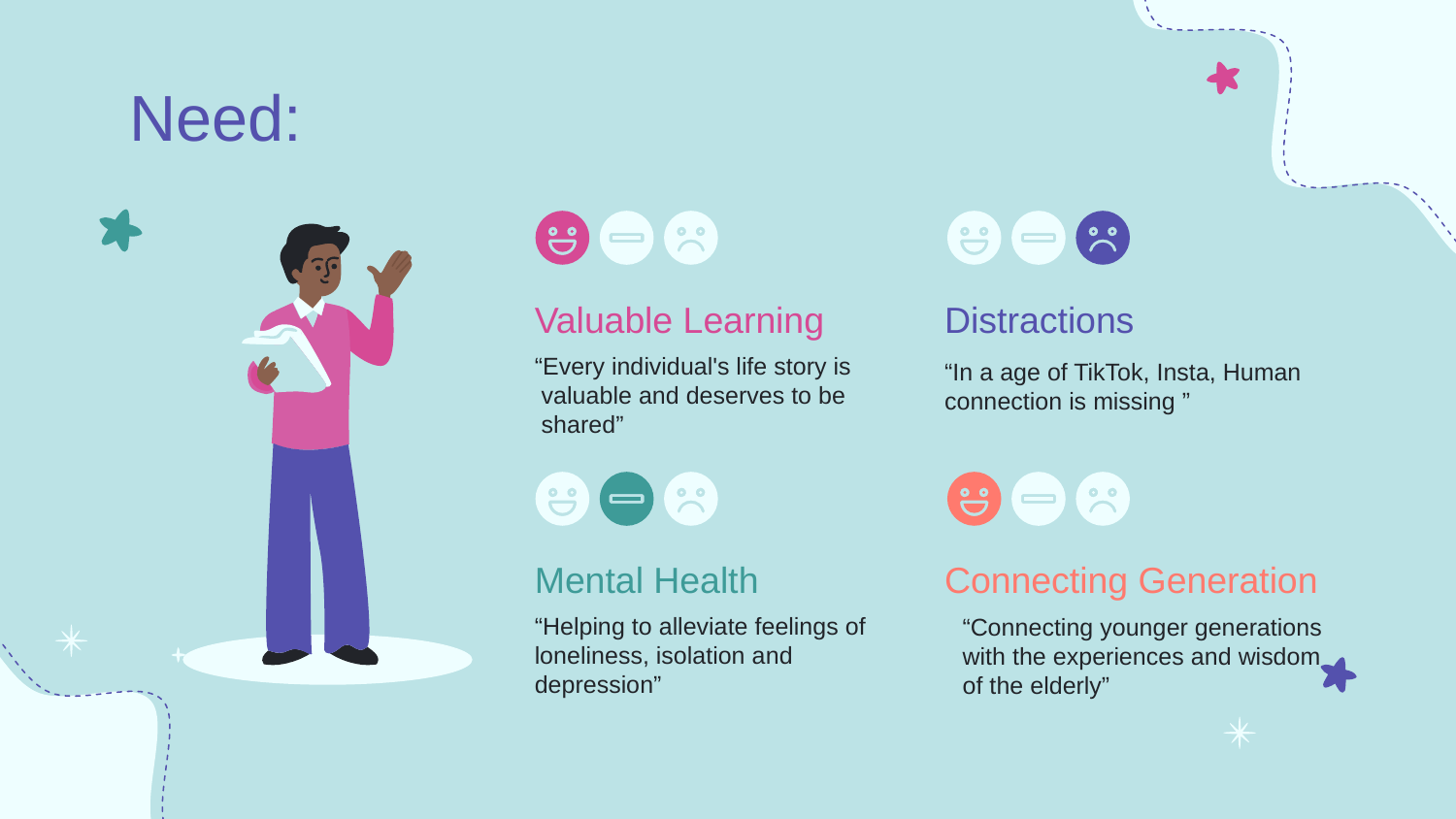

# Need:

Valuable Learning
Distractions
“In a age of TikTok, Insta, Human connection is missing ”
“Every individual's life story is  valuable and deserves to be  shared”

Mental Health
Connecting Generation
“Helping to alleviate feelings of loneliness, isolation and depression”
“Connecting younger generations with the experiences and wisdom of the elderly”